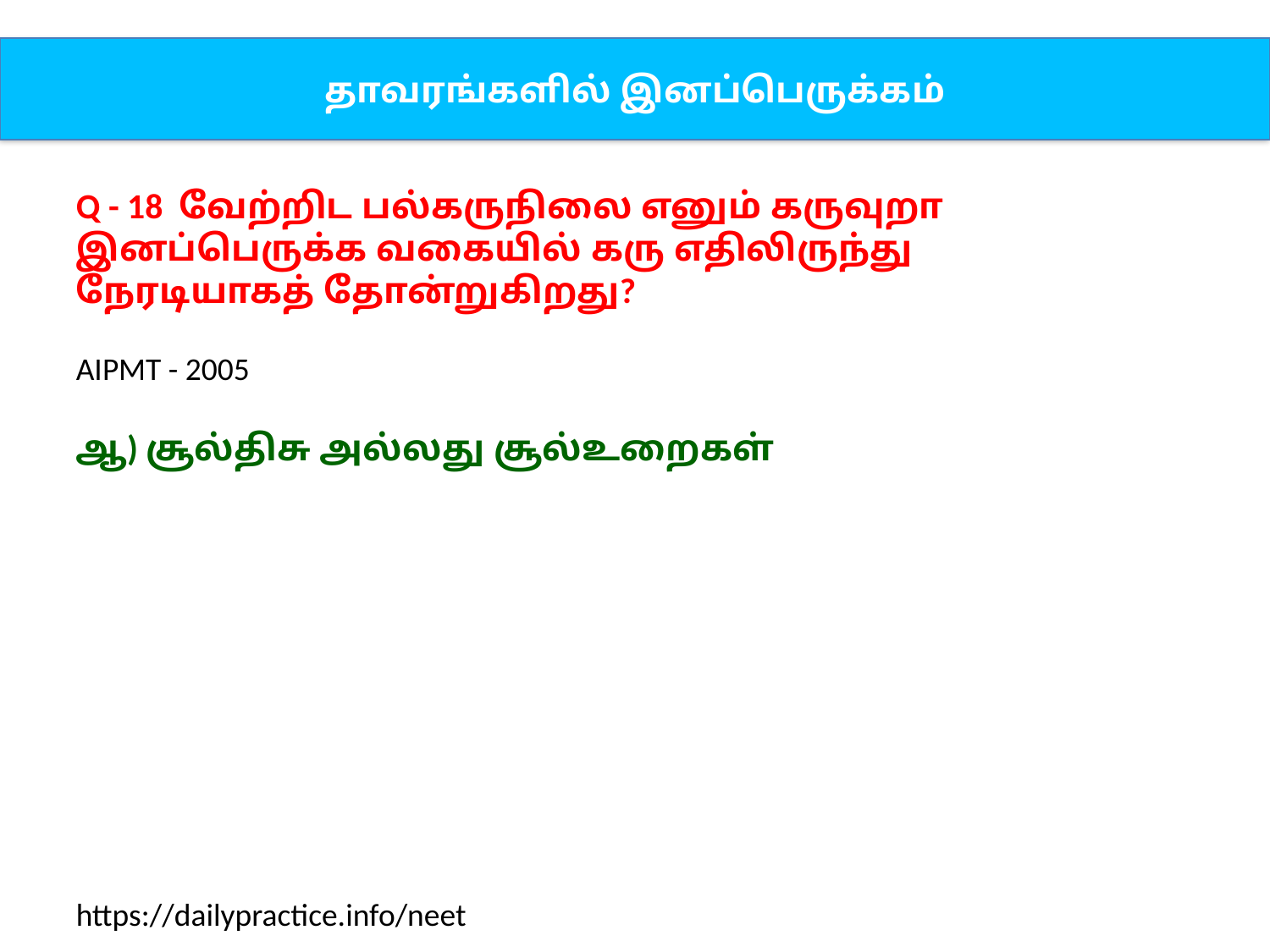

தாவரங்களில் இனப்பெருக்கம்

Q - 18  வேற்றிட பல்கருநிலை எனும் கருவுறா இனப்பெருக்க வகையில் கரு எதிலிருந்து நேரடியாகத் தோன்றுகிறது?

AIPMT - 2005

ஆ) சூல்திசு அல்லது சூல்உறைகள்
https://dailypractice.info/neet